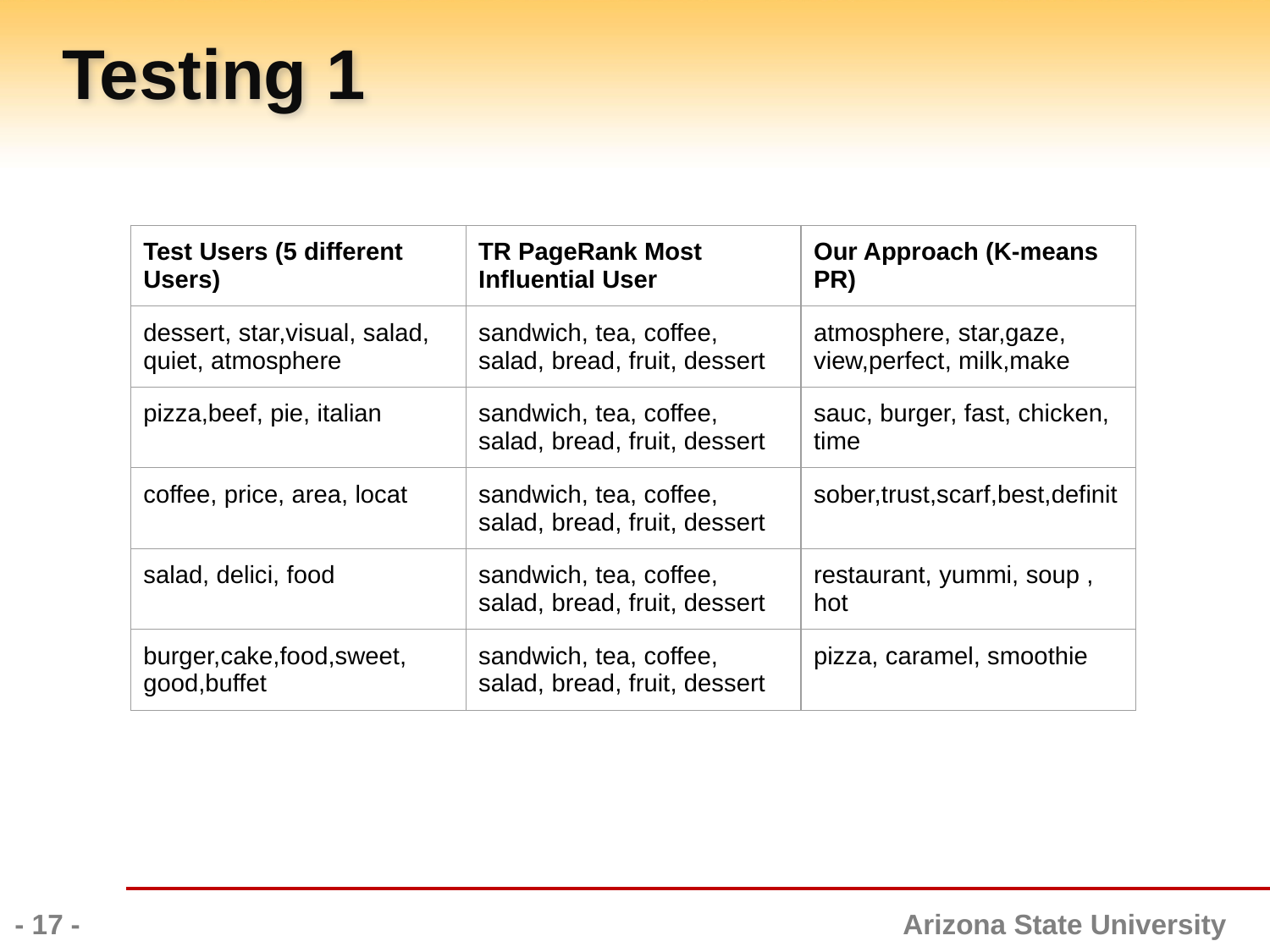

# Testing 1

| Test Users (5 different Users) | TR PageRank Most Influential User | Our Approach (K-means PR) |
| --- | --- | --- |
| dessert, star,visual, salad, quiet, atmosphere | sandwich, tea, coffee, salad, bread, fruit, dessert | atmosphere, star,gaze, view,perfect, milk,make |
| pizza,beef, pie, italian | sandwich, tea, coffee, salad, bread, fruit, dessert | sauc, burger, fast, chicken, time |
| coffee, price, area, locat | sandwich, tea, coffee, salad, bread, fruit, dessert | sober,trust,scarf,best,definit |
| salad, delici, food | sandwich, tea, coffee, salad, bread, fruit, dessert | restaurant, yummi, soup , hot |
| burger,cake,food,sweet, good,buffet | sandwich, tea, coffee, salad, bread, fruit, dessert | pizza, caramel, smoothie |
- 17 -